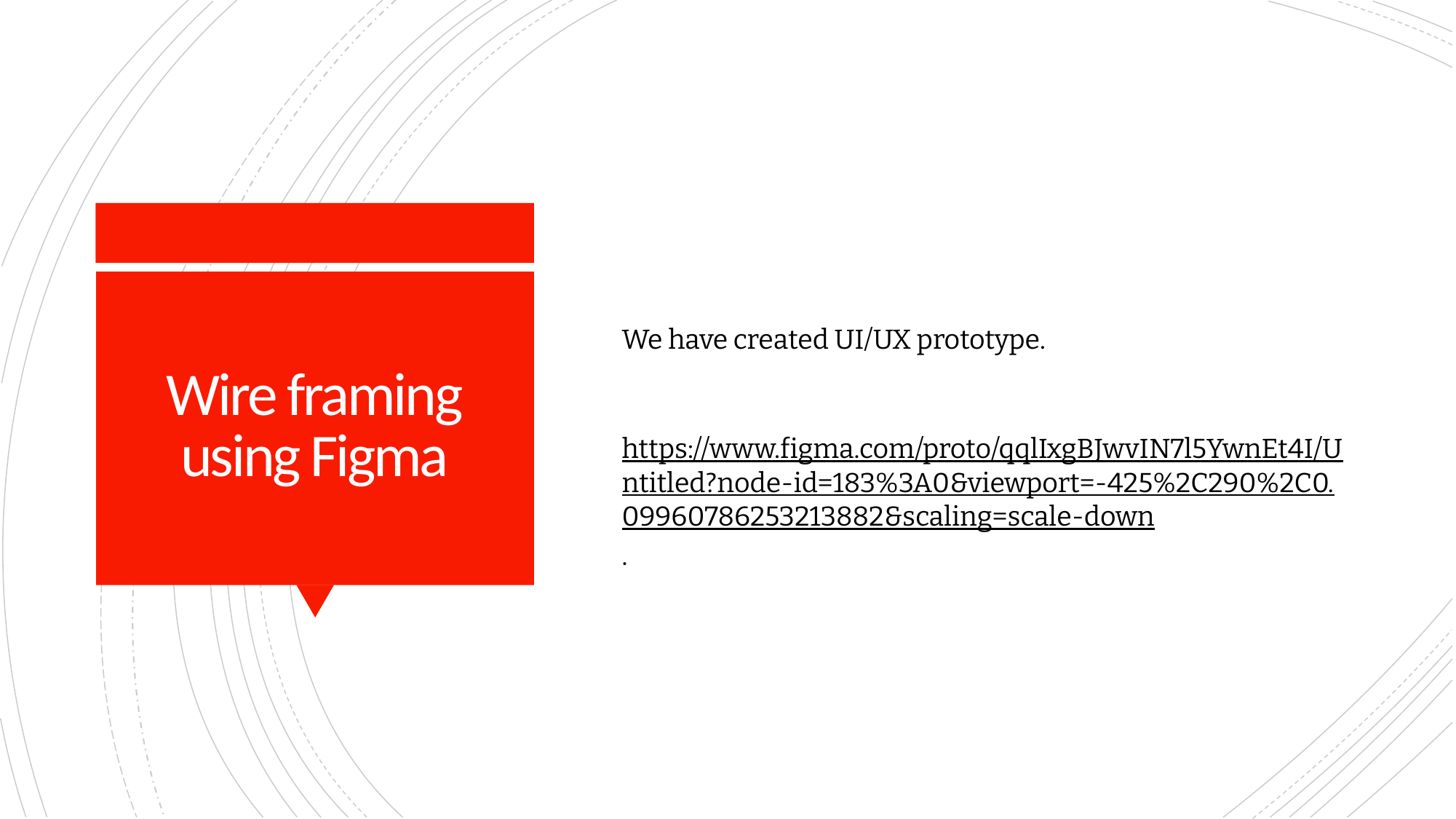

We have created UI/UX prototype.

https://www.figma.com/proto/qqlIxgBJwvIN7l5YwnEt4I/Untitled?node-id=183%3A0&viewport=-425%2C290%2C0.09960786253213882&scaling=scale-down.
# Wire framing using Figma